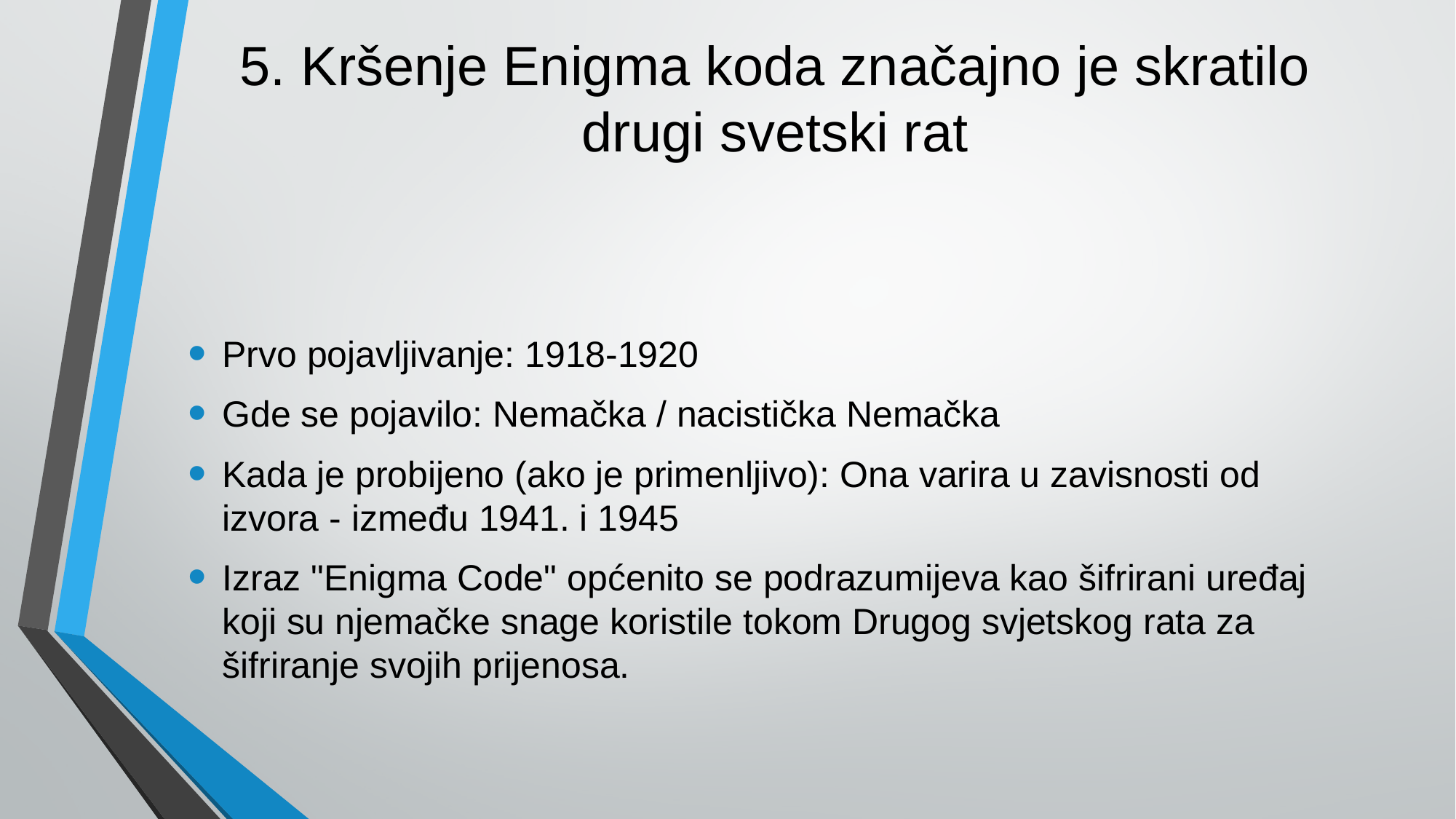

# 5. Kršenje Enigma koda značajno je skratilo drugi svetski rat
Prvo pojavljivanje: 1918-1920
Gde se pojavilo: Nemačka / nacistička Nemačka
Kada je probijeno (ako je primenljivo): Ona varira u zavisnosti od izvora - između 1941. i 1945
Izraz "Enigma Code" općenito se podrazumijeva kao šifrirani uređaj koji su njemačke snage koristile tokom Drugog svjetskog rata za šifriranje svojih prijenosa.